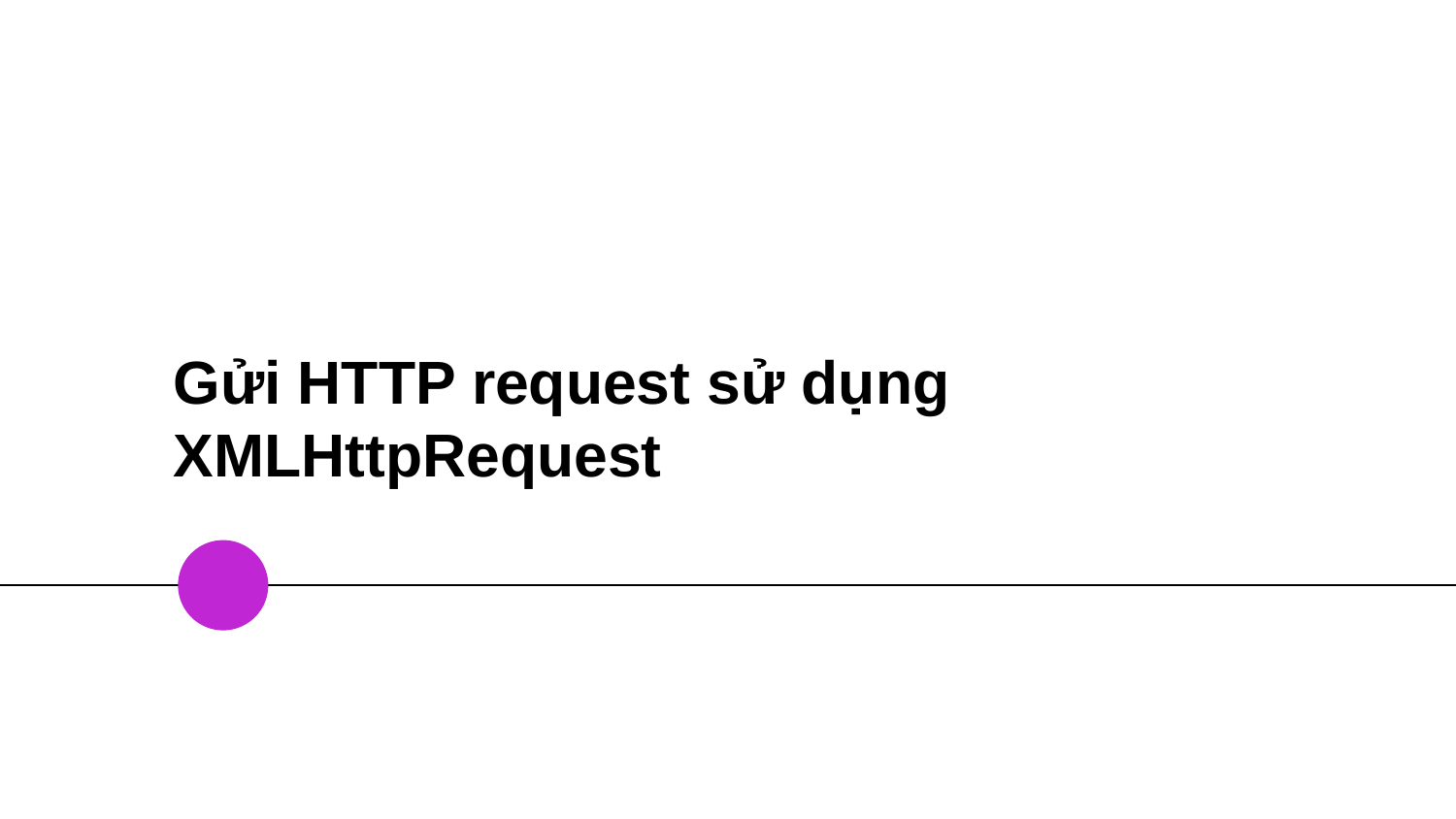

# Gửi HTTP request sử dụng XMLHttpRequest